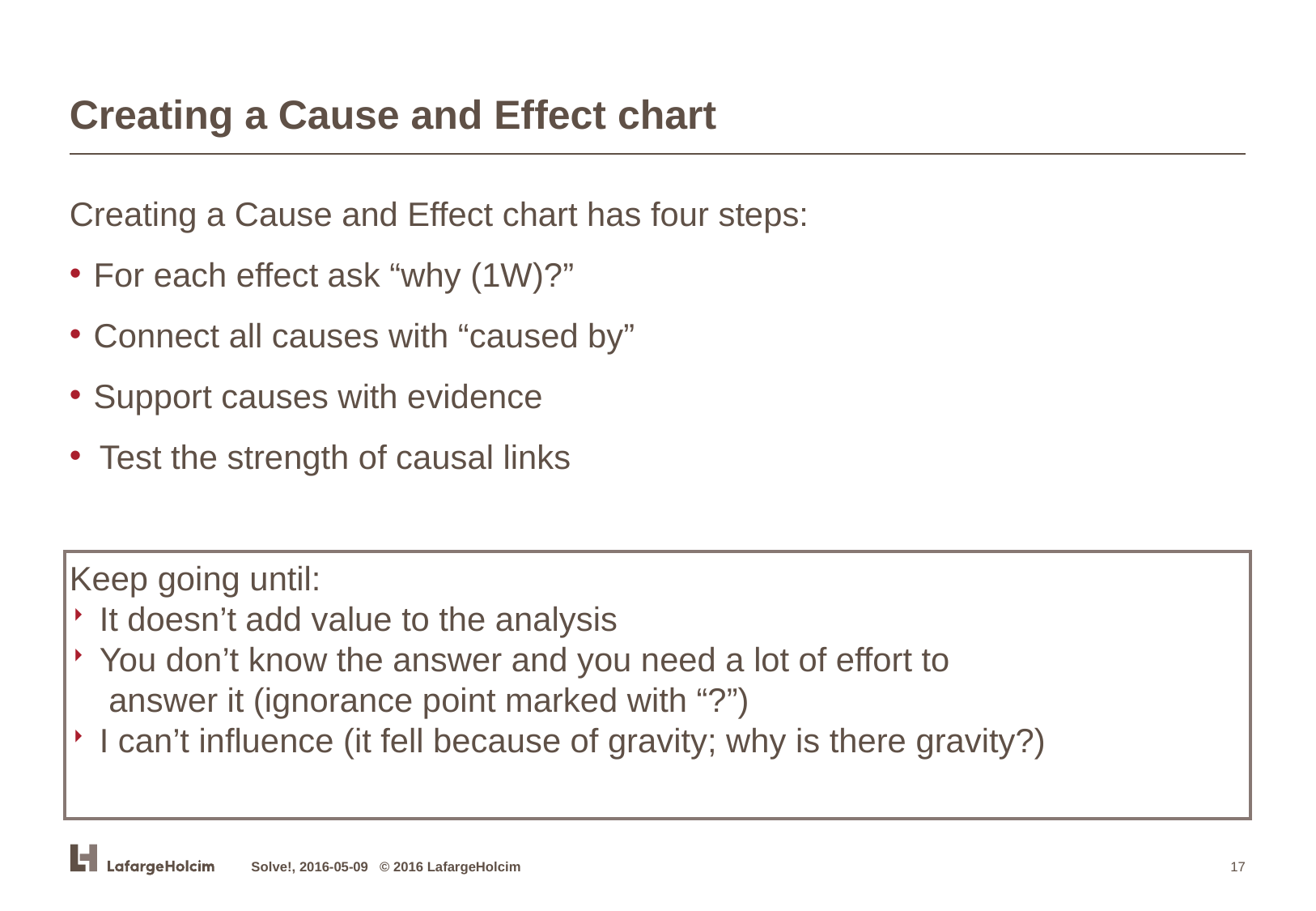

# Creating a Cause and Effect chart
Creating a Cause and Effect chart has four steps:
For each effect ask “why (1W)?”
Connect all causes with “caused by”
Support causes with evidence
Test the strength of causal links

Keep going until:
It doesn’t add value to the analysis
You don’t know the answer and you need a lot of effort to
 answer it (ignorance point marked with “?”)
I can’t influence (it fell because of gravity; why is there gravity?)

Solve!, 2016-05-09   © 2016 LafargeHolcim
17